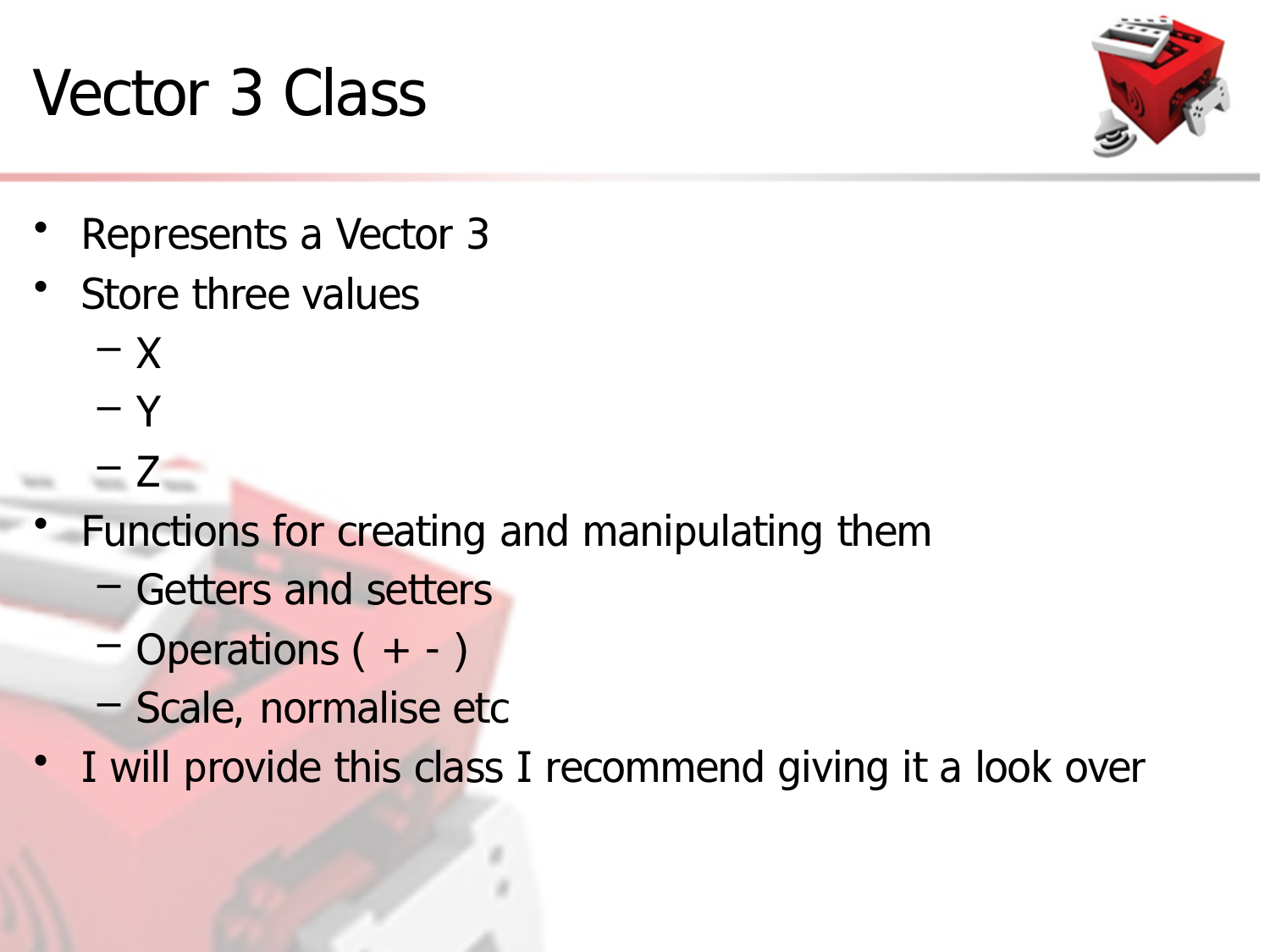

# Vector 3 Class
Represents a Vector 3
Store three values
X
Y
Z
Functions for creating and manipulating them
Getters and setters
Operations ( + - )
Scale, normalise etc
I will provide this class I recommend giving it a look over